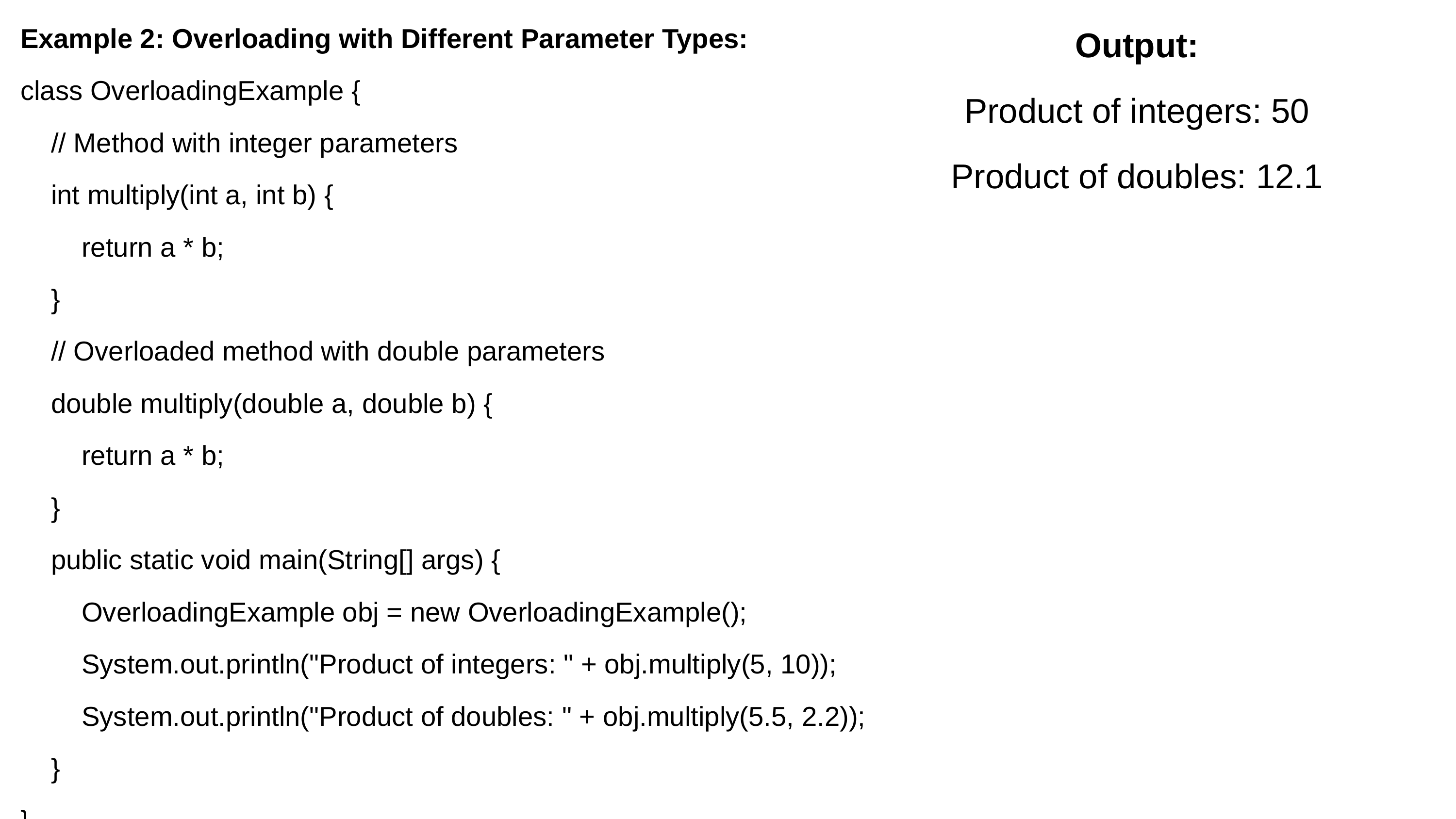

Output:
Product of integers: 50
Product of doubles: 12.1
Example 2: Overloading with Different Parameter Types:
class OverloadingExample {
    // Method with integer parameters
    int multiply(int a, int b) {
        return a * b;
    }
    // Overloaded method with double parameters
    double multiply(double a, double b) {
        return a * b;
    }
    public static void main(String[] args) {
        OverloadingExample obj = new OverloadingExample();
        System.out.println("Product of integers: " + obj.multiply(5, 10));
        System.out.println("Product of doubles: " + obj.multiply(5.5, 2.2));
    }
}